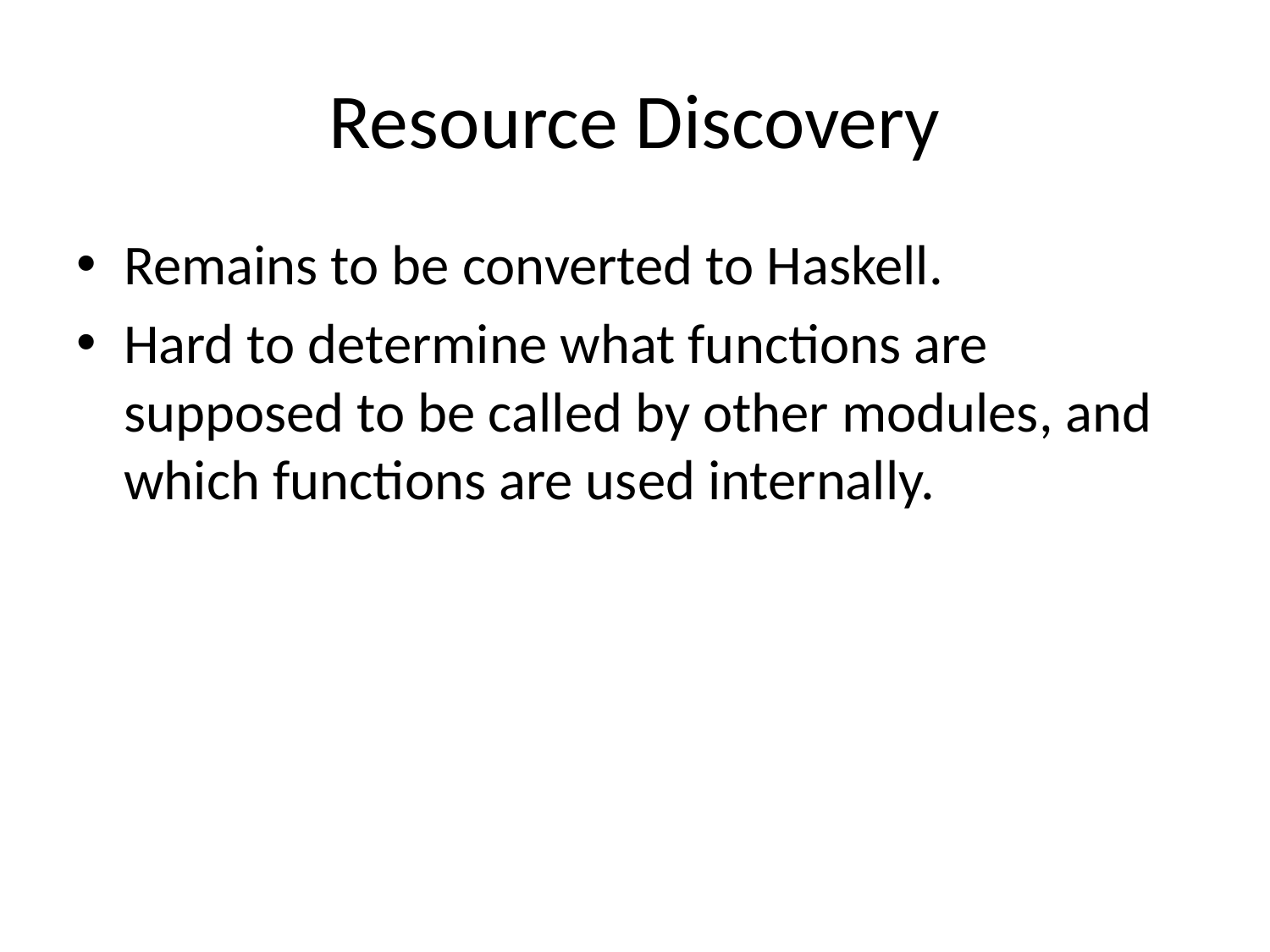

# Resource Discovery
Remains to be converted to Haskell.
Hard to determine what functions are supposed to be called by other modules, and which functions are used internally.